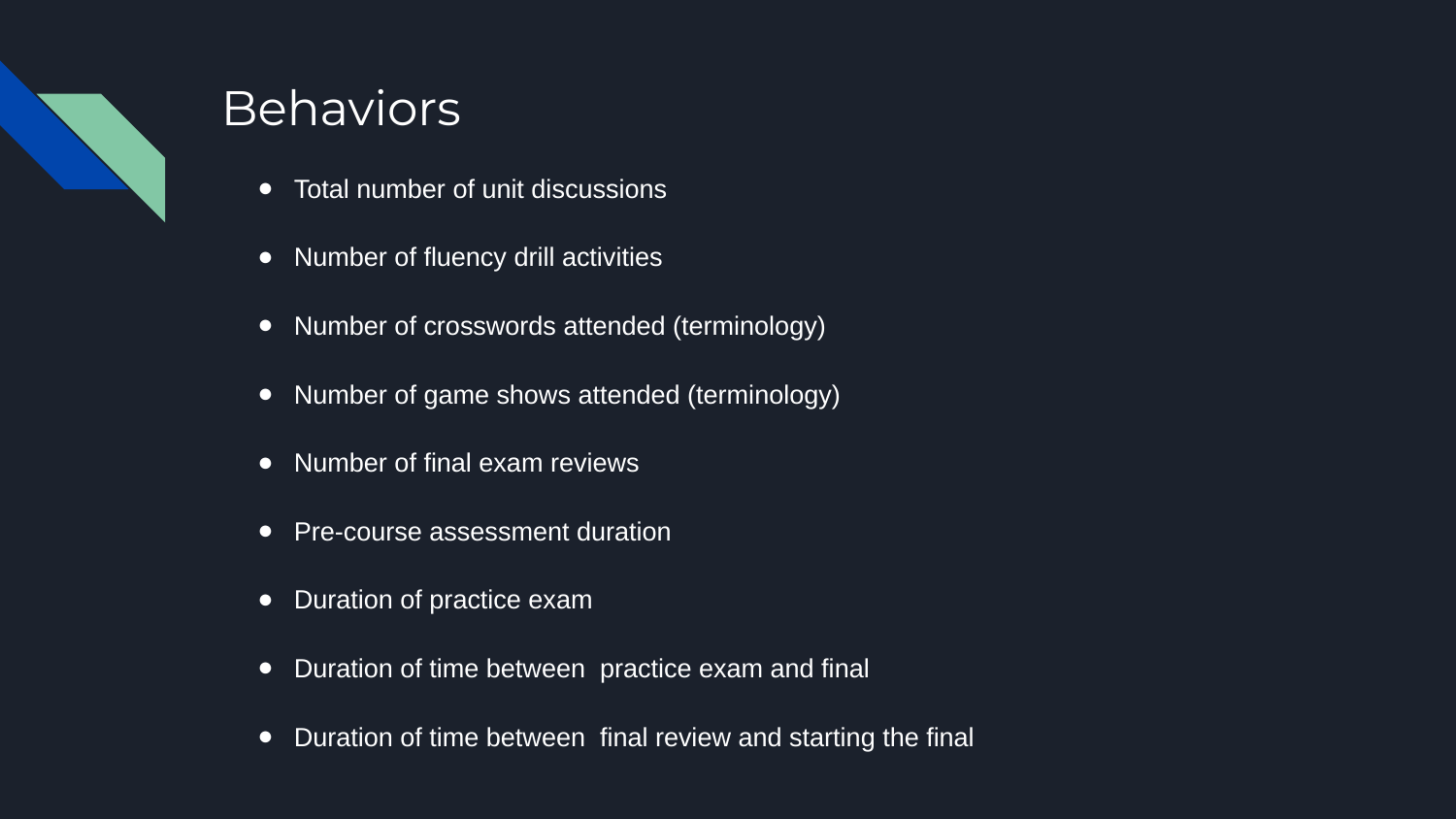

# Behaviors
Total number of unit discussions
Number of fluency drill activities
Number of crosswords attended (terminology)
Number of game shows attended (terminology)
Number of final exam reviews
Pre-course assessment duration
Duration of practice exam
Duration of time between  practice exam and final
Duration of time between  final review and starting the final